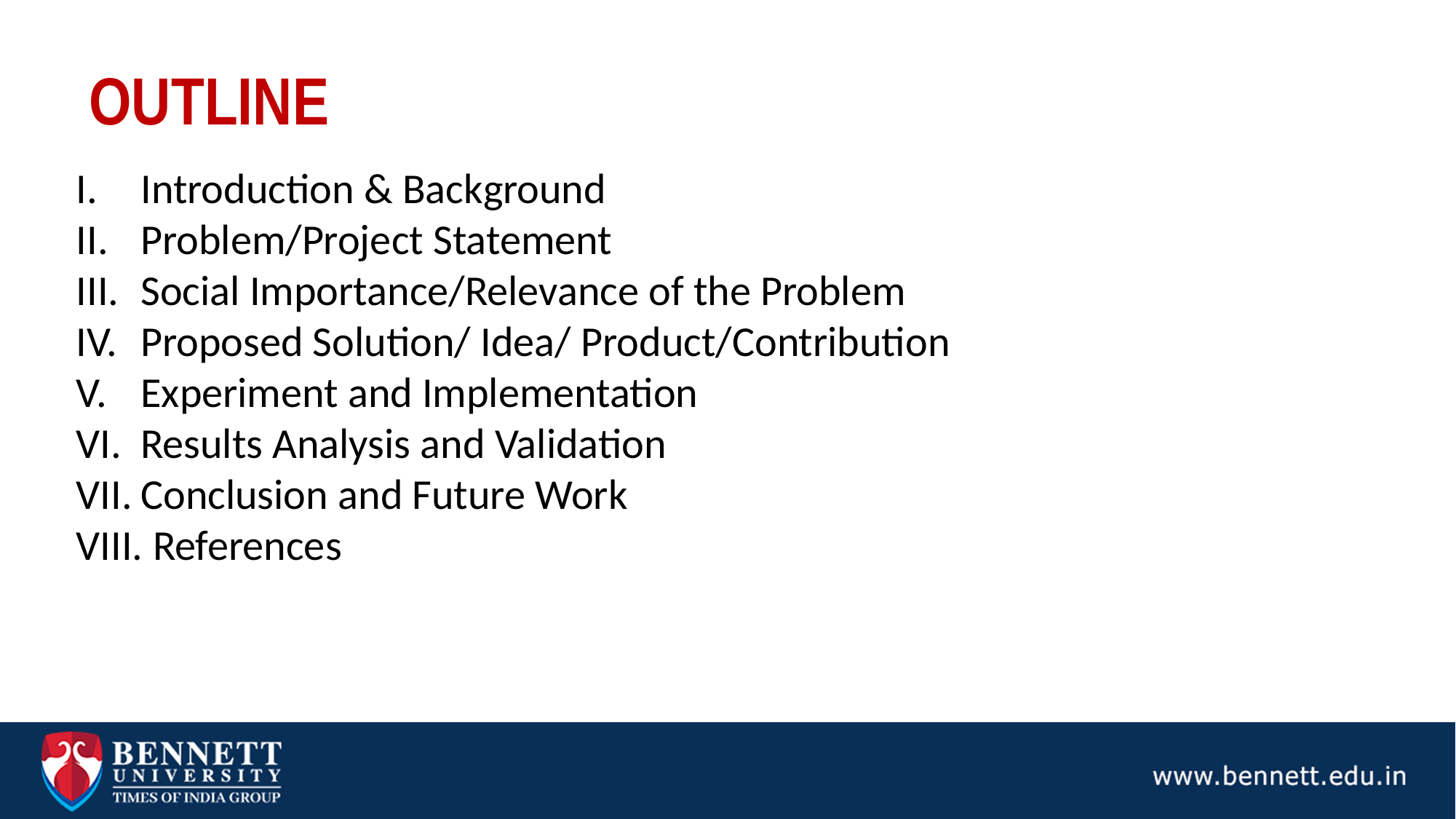

# OUTLINE
Introduction & Background
Problem/Project Statement
Social Importance/Relevance of the Problem
Proposed Solution/ Idea/ Product/Contribution
Experiment and Implementation
Results Analysis and Validation
Conclusion and Future Work
 References